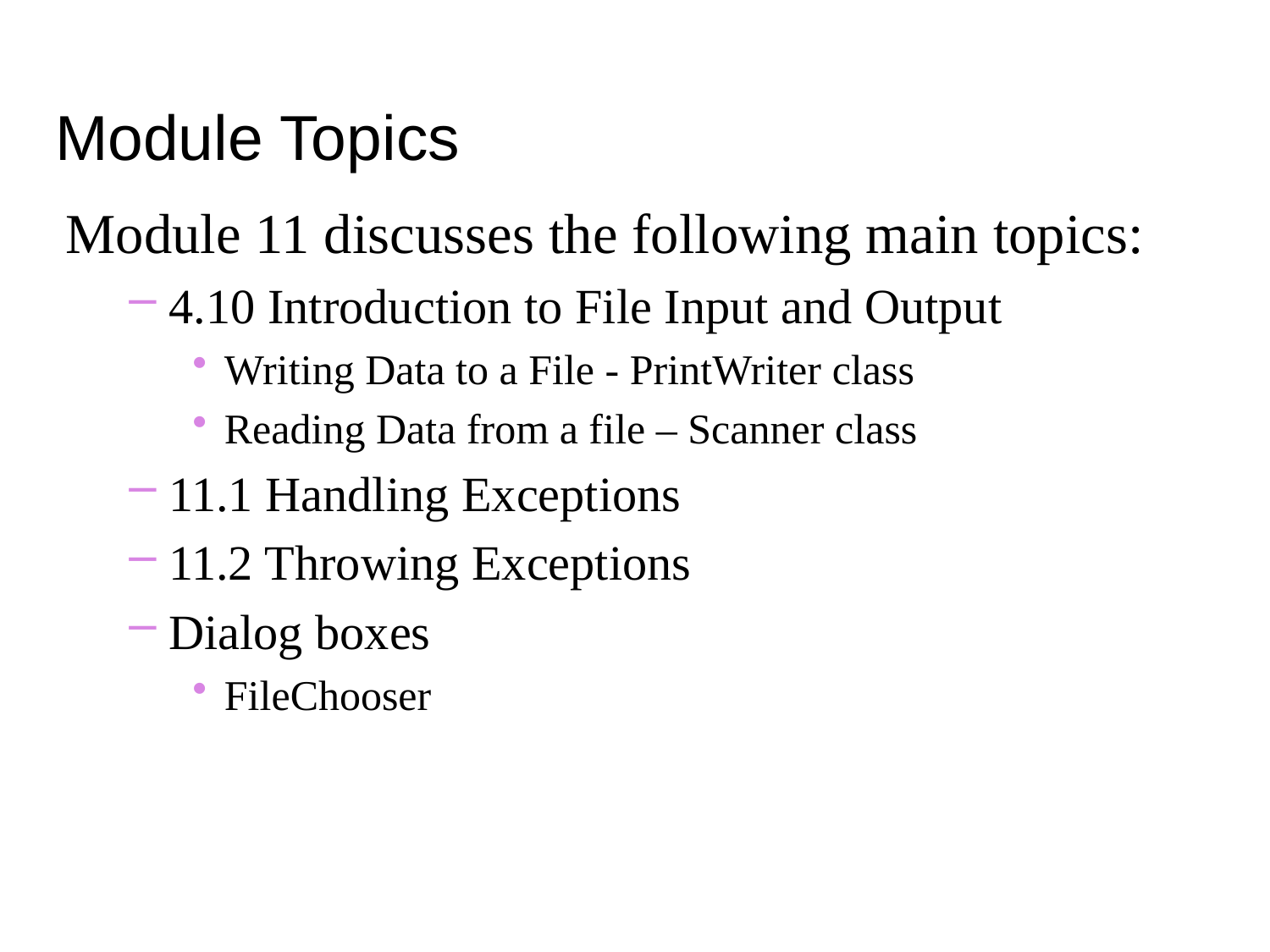

Module Topics
Module 11 discusses the following main topics:
4.10 Introduction to File Input and Output
Writing Data to a File - PrintWriter class
Reading Data from a file – Scanner class
11.1 Handling Exceptions
11.2 Throwing Exceptions
Dialog boxes
FileChooser